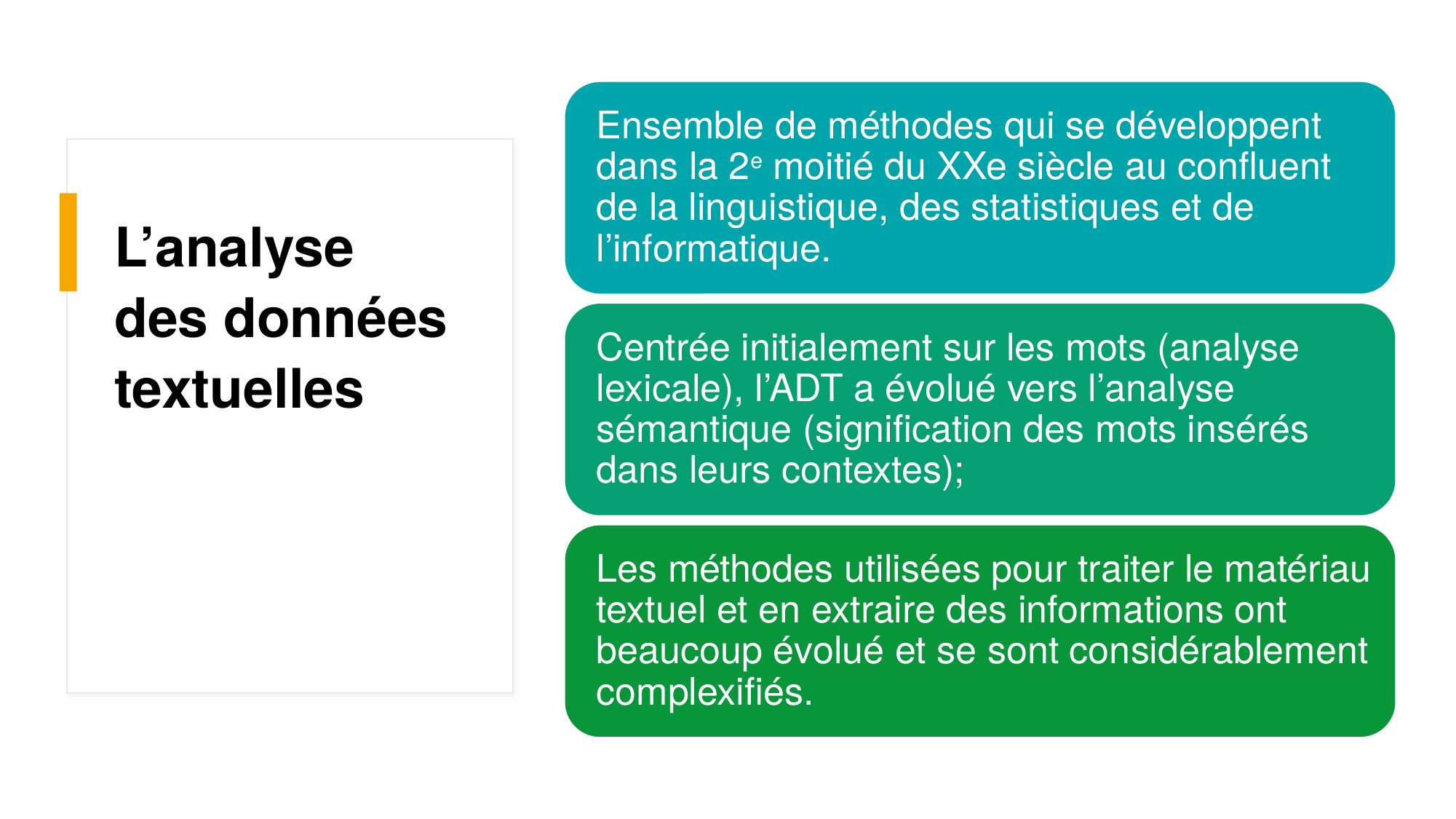

Ensemble de méthodes qui se développent dans la 2e moitié du XXe siècle au confluent de la linguistique, des statistiques et de l’informatique.
Centrée initialement sur les mots (analyse lexicale), l’ADT a évolué vers l’analyse sémantique (signification des mots insérés dans leurs contextes);
Les méthodes utilisées pour traiter le matériau textuel et en extraire des informations ont beaucoup évolué et se sont considérablement complexifiés.

# L’analyse des données textuelles